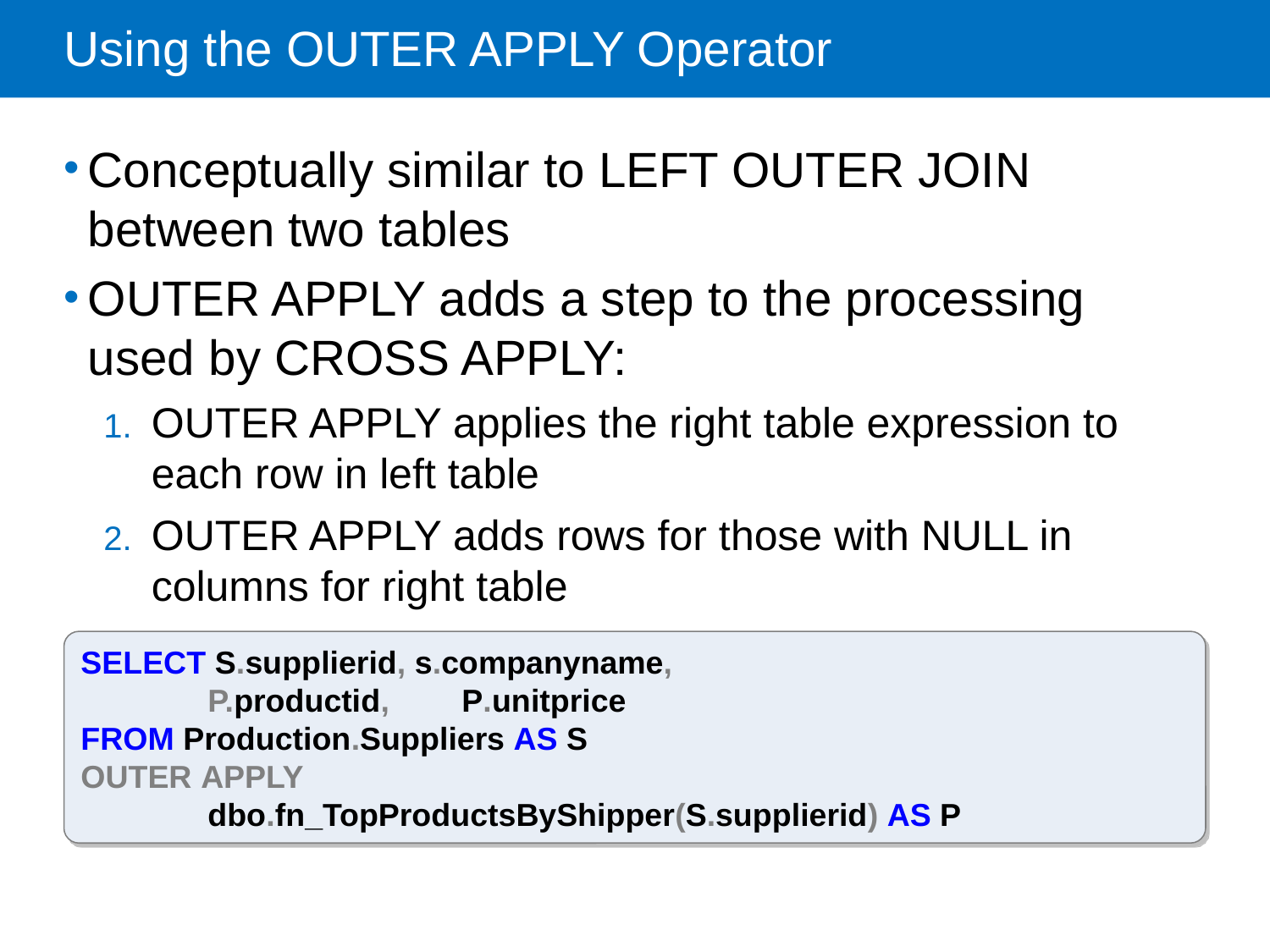

# Using the OUTER APPLY Operator
Conceptually similar to LEFT OUTER JOIN between two tables
OUTER APPLY adds a step to the processing used by CROSS APPLY:
OUTER APPLY applies the right table expression to each row in left table
OUTER APPLY adds rows for those with NULL in columns for right table
SELECT S.supplierid, s.companyname,
	P.productid, 	P.unitprice
FROM Production.Suppliers AS S
OUTER APPLY
	dbo.fn_TopProductsByShipper(S.supplierid) AS P